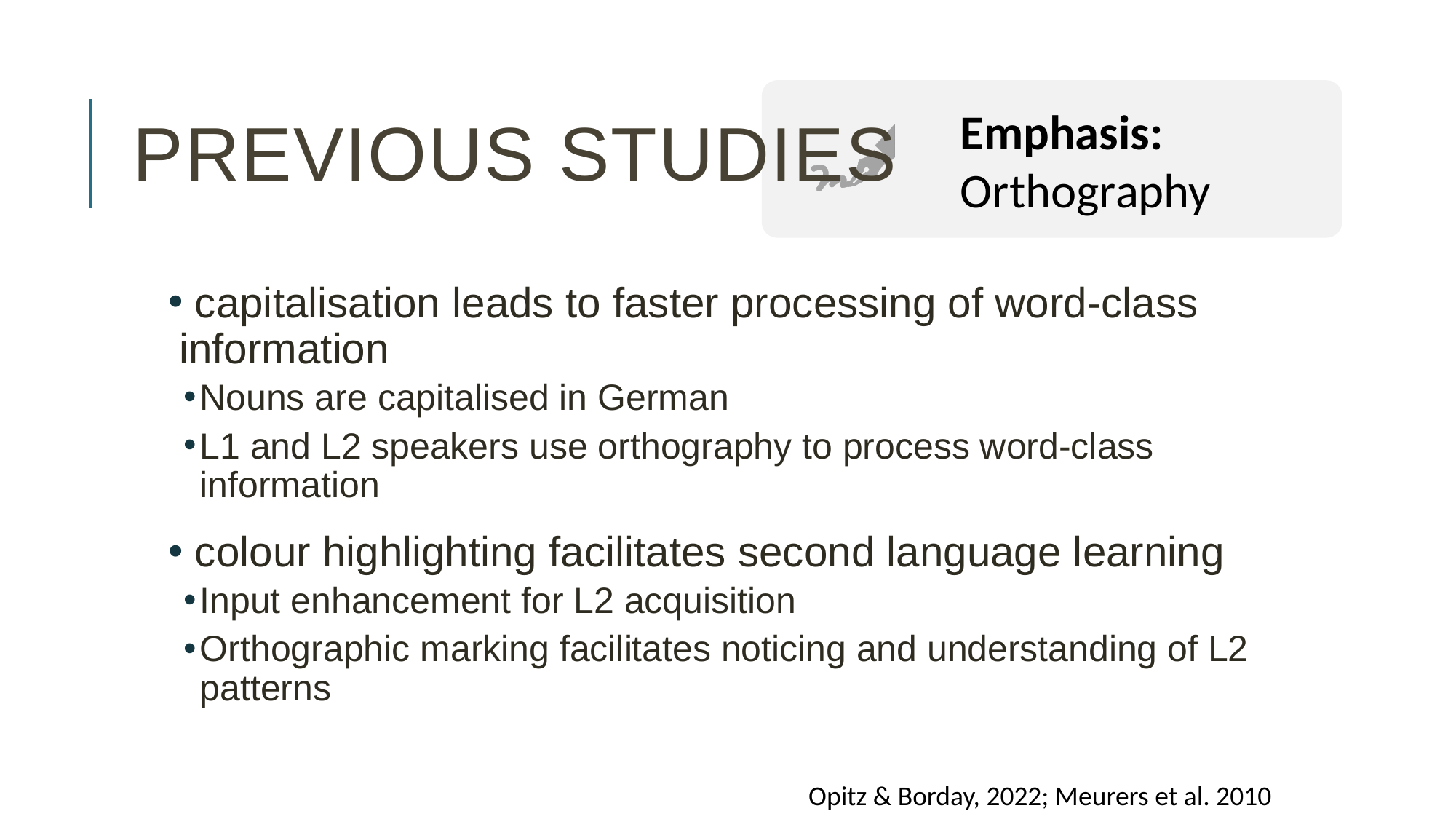

Emphasis:
Orthography
# Previous studies
 capitalisation leads to faster processing of word-class information
Nouns are capitalised in German
L1 and L2 speakers use orthography to process word-class information
 colour highlighting facilitates second language learning
Input enhancement for L2 acquisition
Orthographic marking facilitates noticing and understanding of L2 patterns

Opitz & Borday, 2022; Meurers et al. 2010